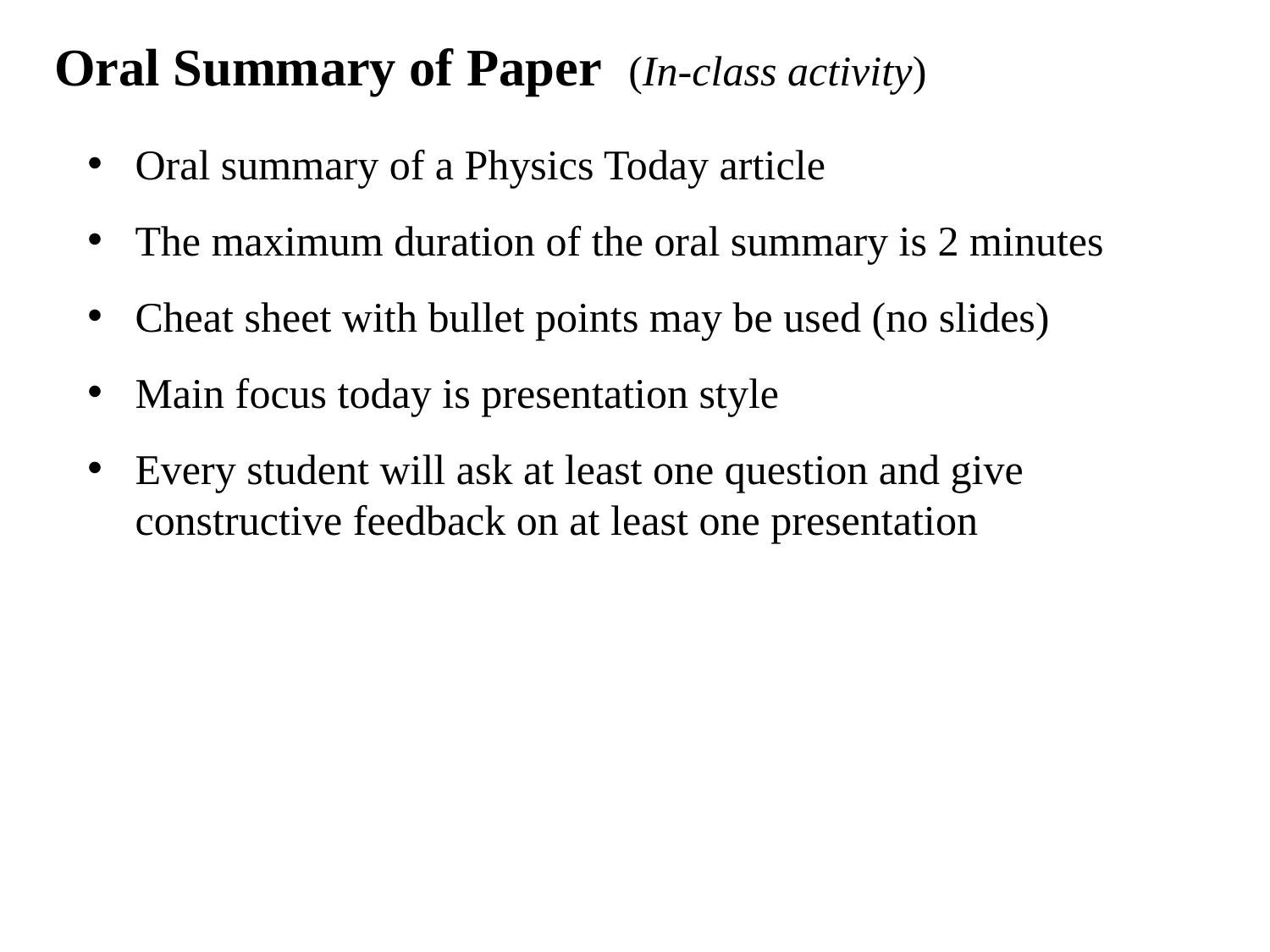

Oral Summary of Paper  (In-class activity)
Oral summary of a Physics Today article

The maximum duration of the oral summary is 2 minutes

Cheat sheet with bullet points may be used (no slides)

Main focus today is presentation style

Every student will ask at least one question and give constructive feedback on at least one presentation